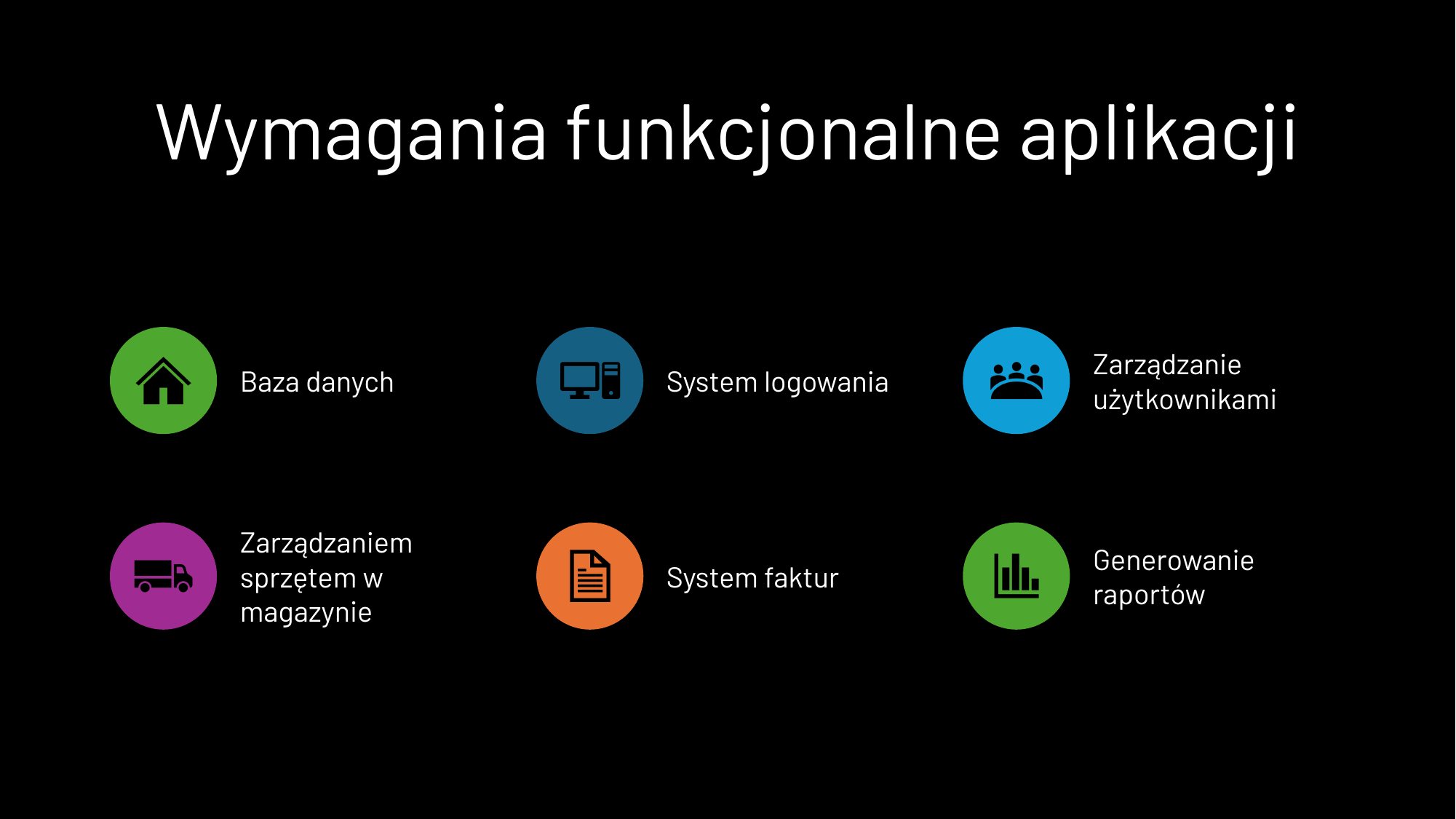

# Wymagania funkcjonalne aplikacji
Baza danych
System logowania
Zarządzanie użytkownikami
Zarządzaniem sprzętem w magazynie
System faktur
Generowanie raportów